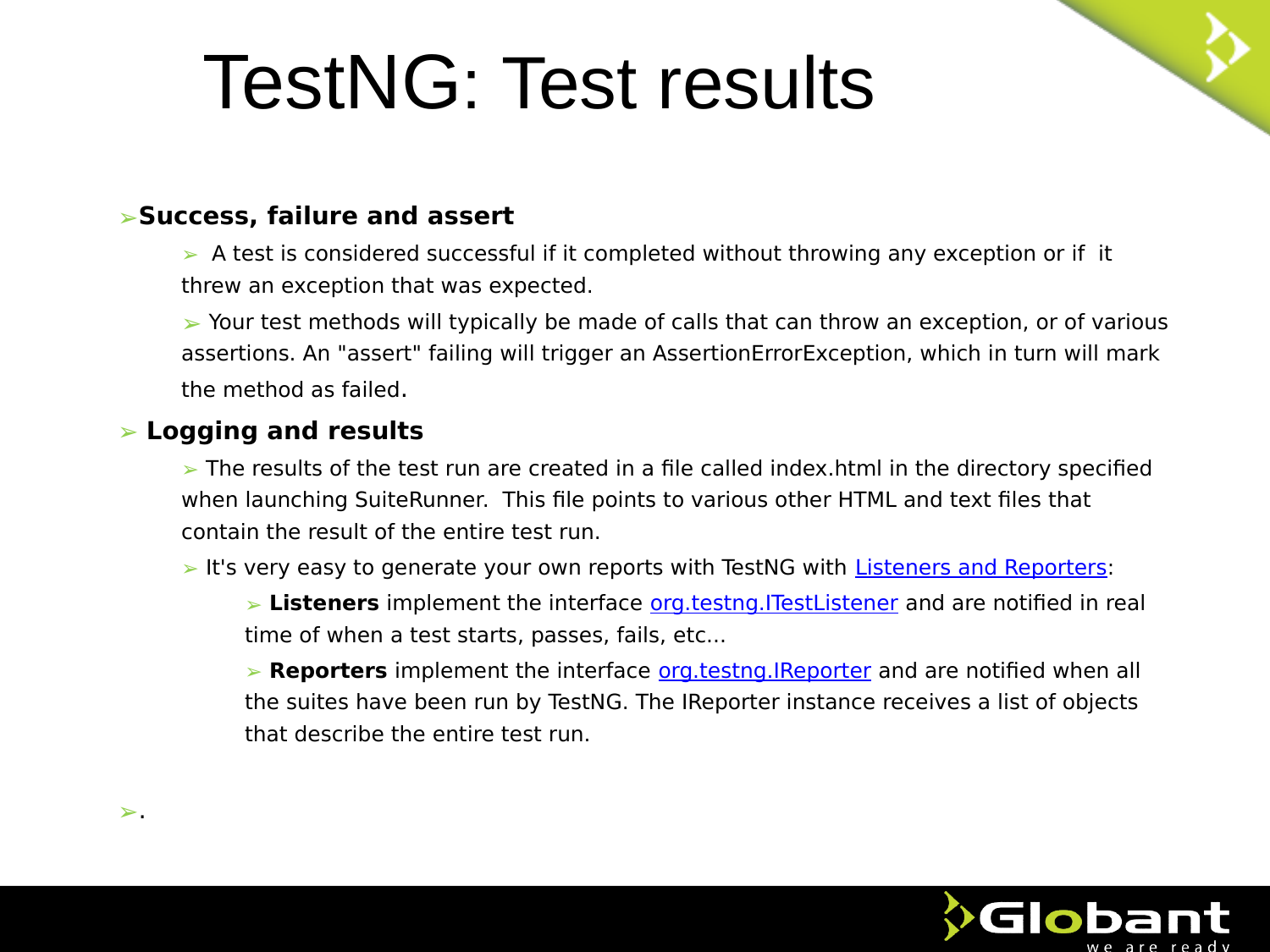

# TestNG: Test results
Success, failure and assert
 A test is considered successful if it completed without throwing any exception or if  it threw an exception that was expected.
 Your test methods will typically be made of calls that can throw an exception, or of various assertions. An "assert" failing will trigger an AssertionErrorException, which in turn will mark the method as failed.
 Logging and results
 The results of the test run are created in a file called index.html in the directory specified when launching SuiteRunner.  This file points to various other HTML and text files that contain the result of the entire test run.
 It's very easy to generate your own reports with TestNG with Listeners and Reporters:
 Listeners implement the interface org.testng.ITestListener and are notified in real time of when a test starts, passes, fails, etc...
 Reporters implement the interface org.testng.IReporter and are notified when all the suites have been run by TestNG. The IReporter instance receives a list of objects that describe the entire test run.

.